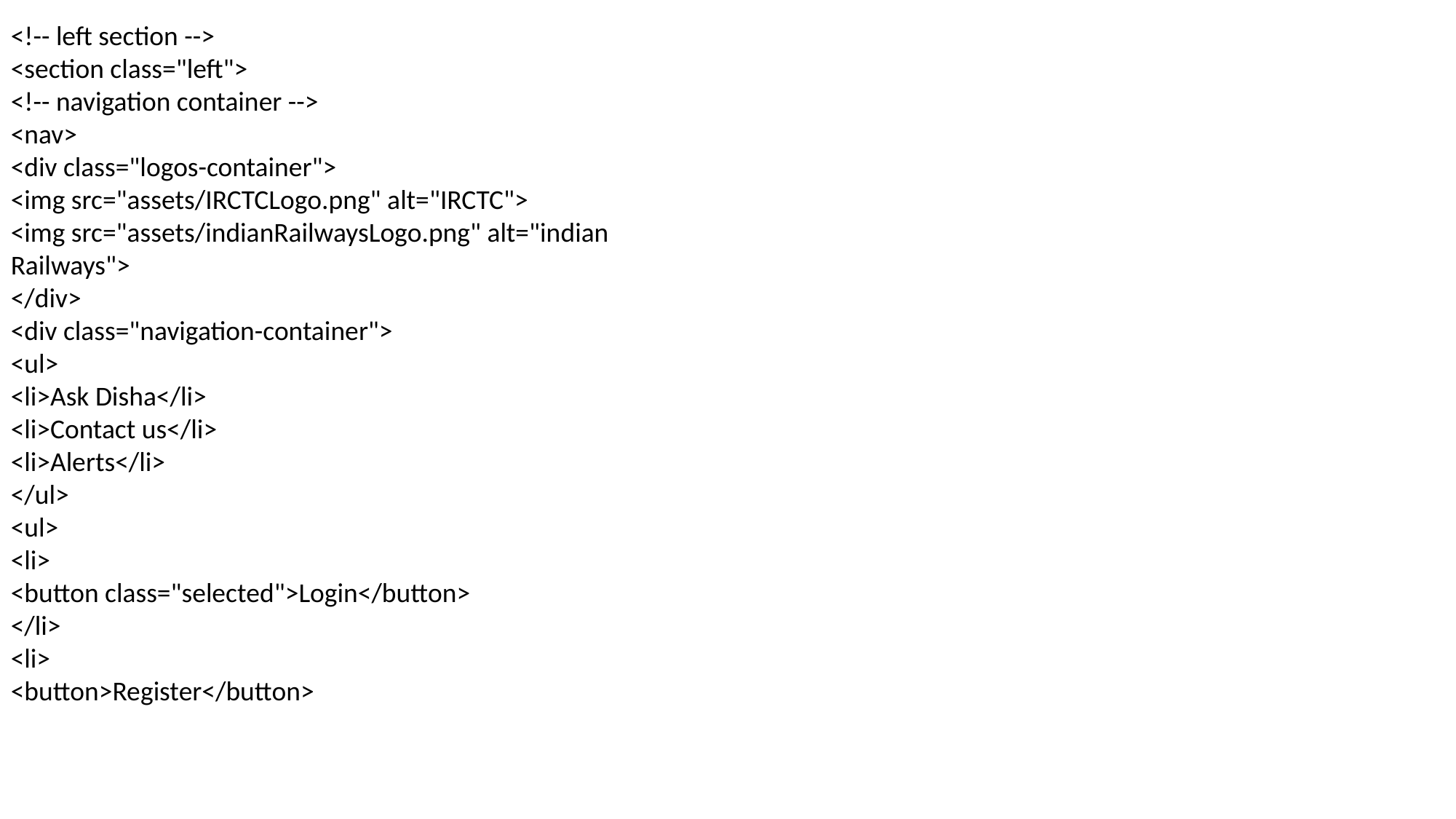

<!-- left section -->
<section class="left">
<!-- navigation container -->
<nav>
<div class="logos-container">
<img src="assets/IRCTCLogo.png" alt="IRCTC">
<img src="assets/indianRailwaysLogo.png" alt="indian Railways">
</div>
<div class="navigation-container">
<ul>
<li>Ask Disha</li>
<li>Contact us</li>
<li>Alerts</li>
</ul>
<ul>
<li>
<button class="selected">Login</button>
</li>
<li>
<button>Register</button>